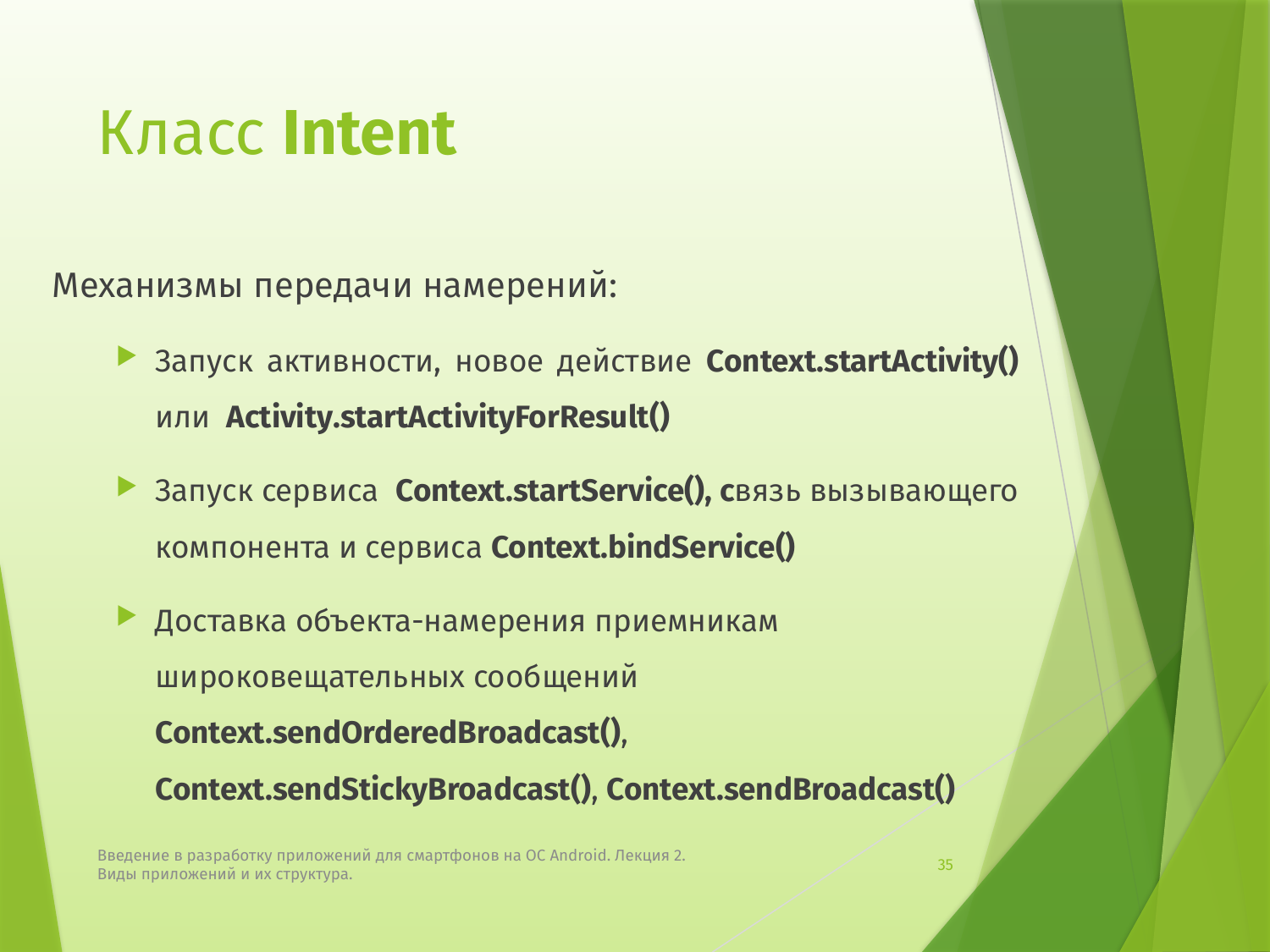

# Класс Intent
Механизмы передачи намерений:
Запуск активности, новое действие Context.startActivity() или  Activity.startActivityForResult()
Запуск сервиса  Context.startService(), связь вызывающего компонента и сервиса Context.bindService()
Доставка объекта-намерения приемникам широковещательных сообщений Context.sendOrderedBroadcast(),  Context.sendStickyBroadcast(), Context.sendBroadcast()
Введение в разработку приложений для смартфонов на ОС Android. Лекция 2. Виды приложений и их структура.
35